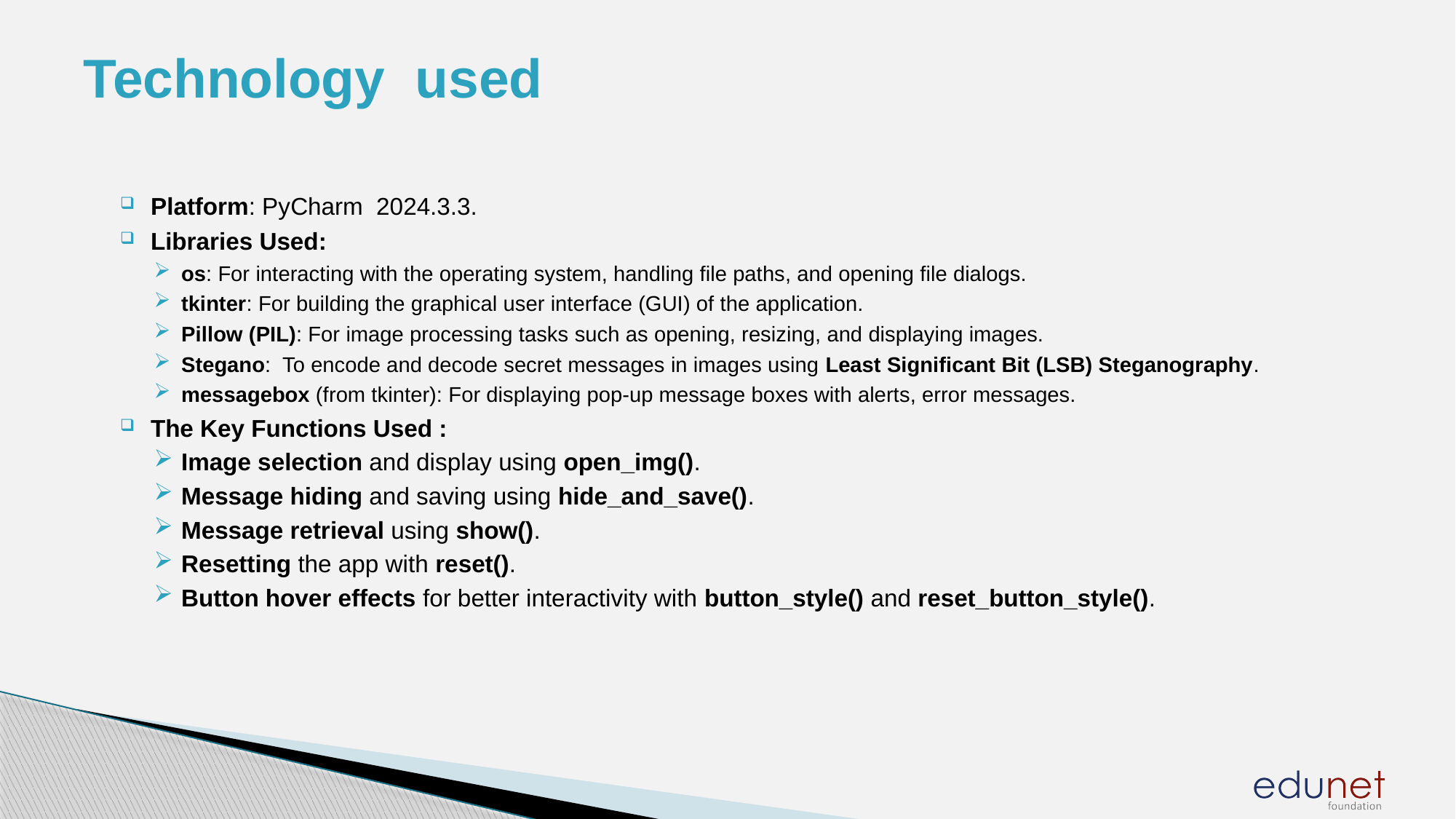

# Technology  used
Platform: PyCharm  2024.3.3.
Libraries Used:
os: For interacting with the operating system, handling file paths, and opening file dialogs.
tkinter: For building the graphical user interface (GUI) of the application.
Pillow (PIL): For image processing tasks such as opening, resizing, and displaying images.
Stegano:  To encode and decode secret messages in images using Least Significant Bit (LSB) Steganography.
messagebox (from tkinter): For displaying pop-up message boxes with alerts, error messages.
The Key Functions Used :
Image selection and display using open_img().
Message hiding and saving using hide_and_save().
Message retrieval using show().
Resetting the app with reset().
Button hover effects for better interactivity with button_style() and reset_button_style().